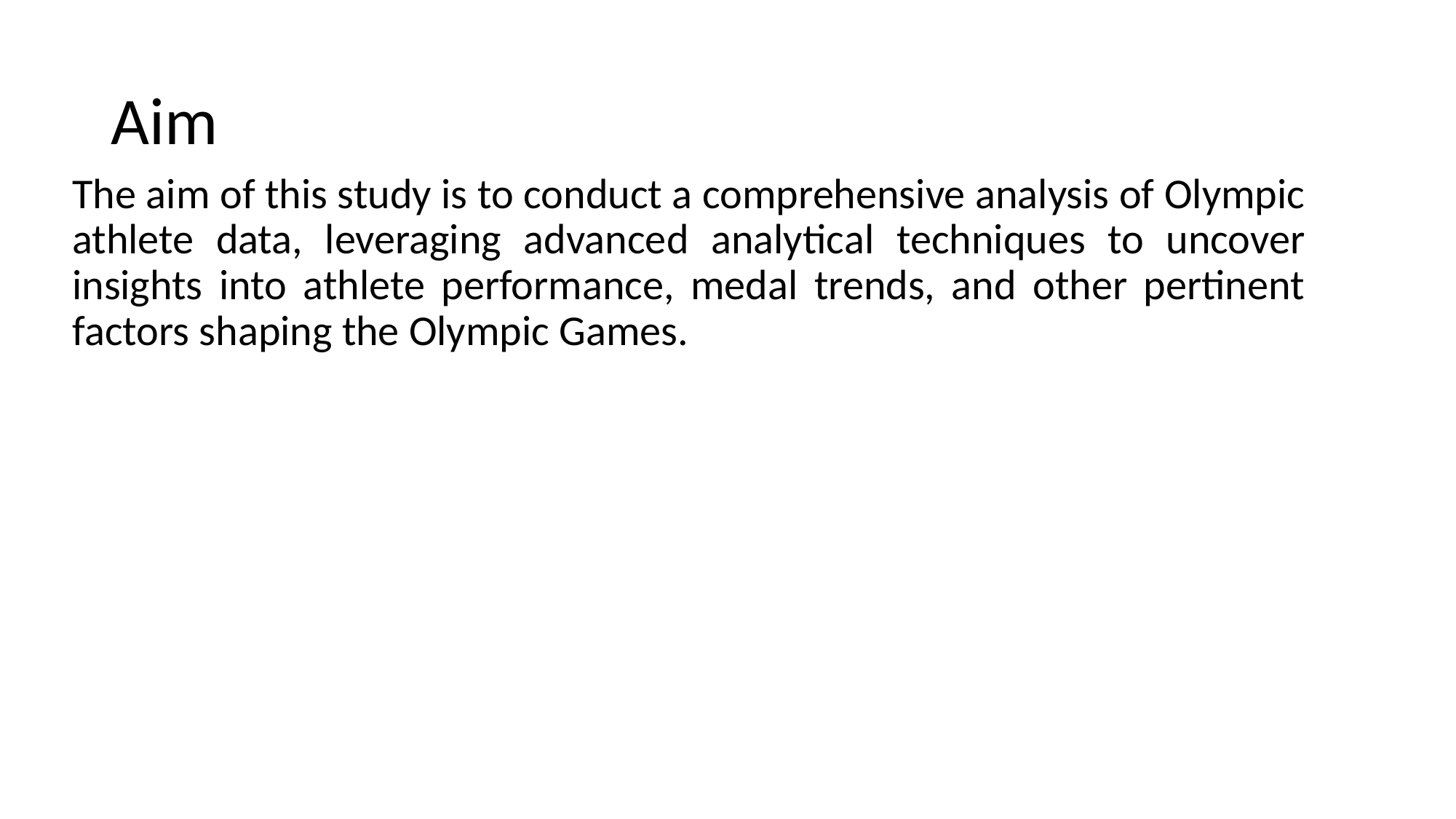

# Aim
The aim of this study is to conduct a comprehensive analysis of Olympic athlete data, leveraging advanced analytical techniques to uncover insights into athlete performance, medal trends, and other pertinent factors shaping the Olympic Games.